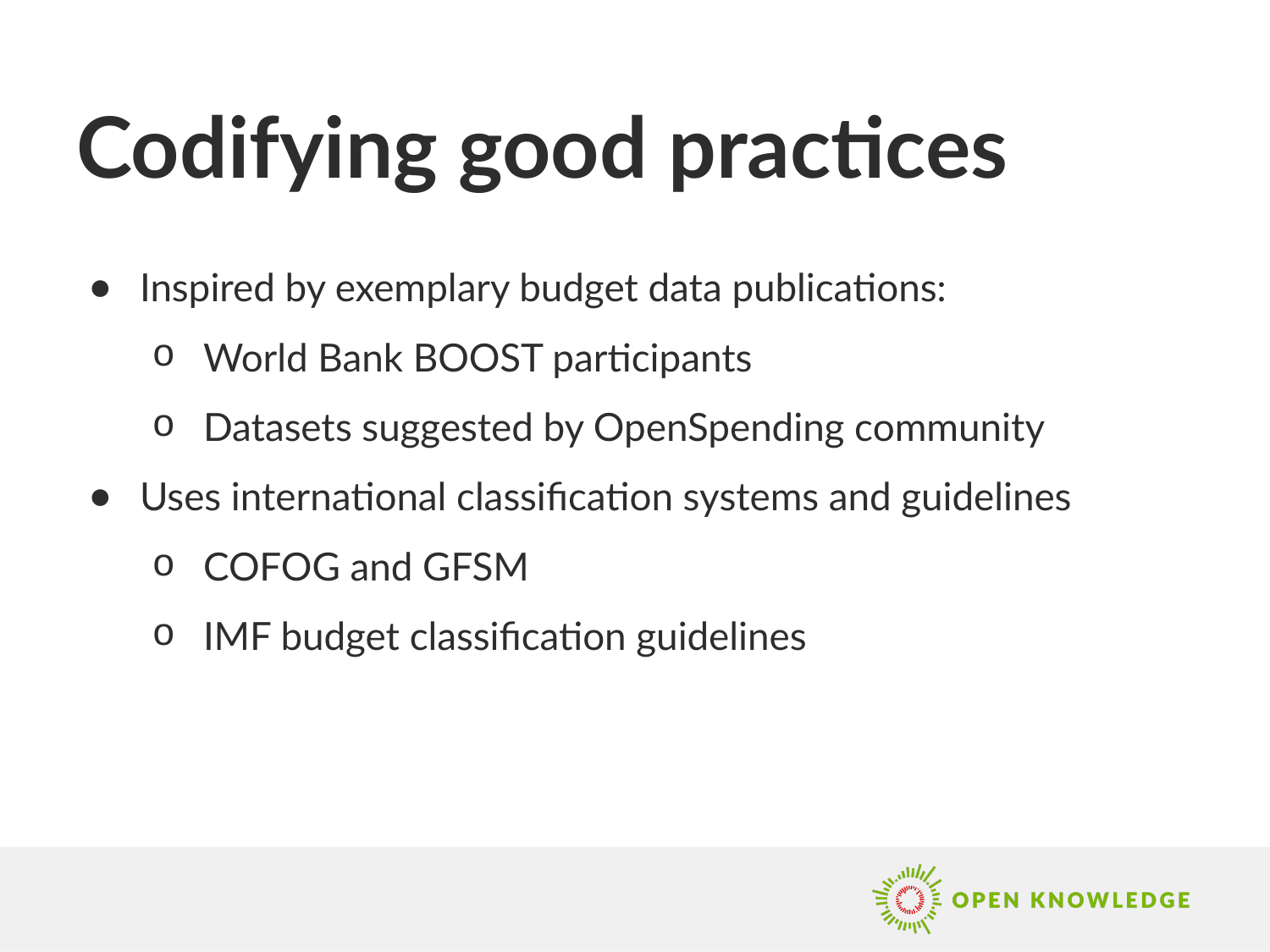

# Codifying good practices
Inspired by exemplary budget data publications:
World Bank BOOST participants
Datasets suggested by OpenSpending community
Uses international classification systems and guidelines
COFOG and GFSM
IMF budget classification guidelines